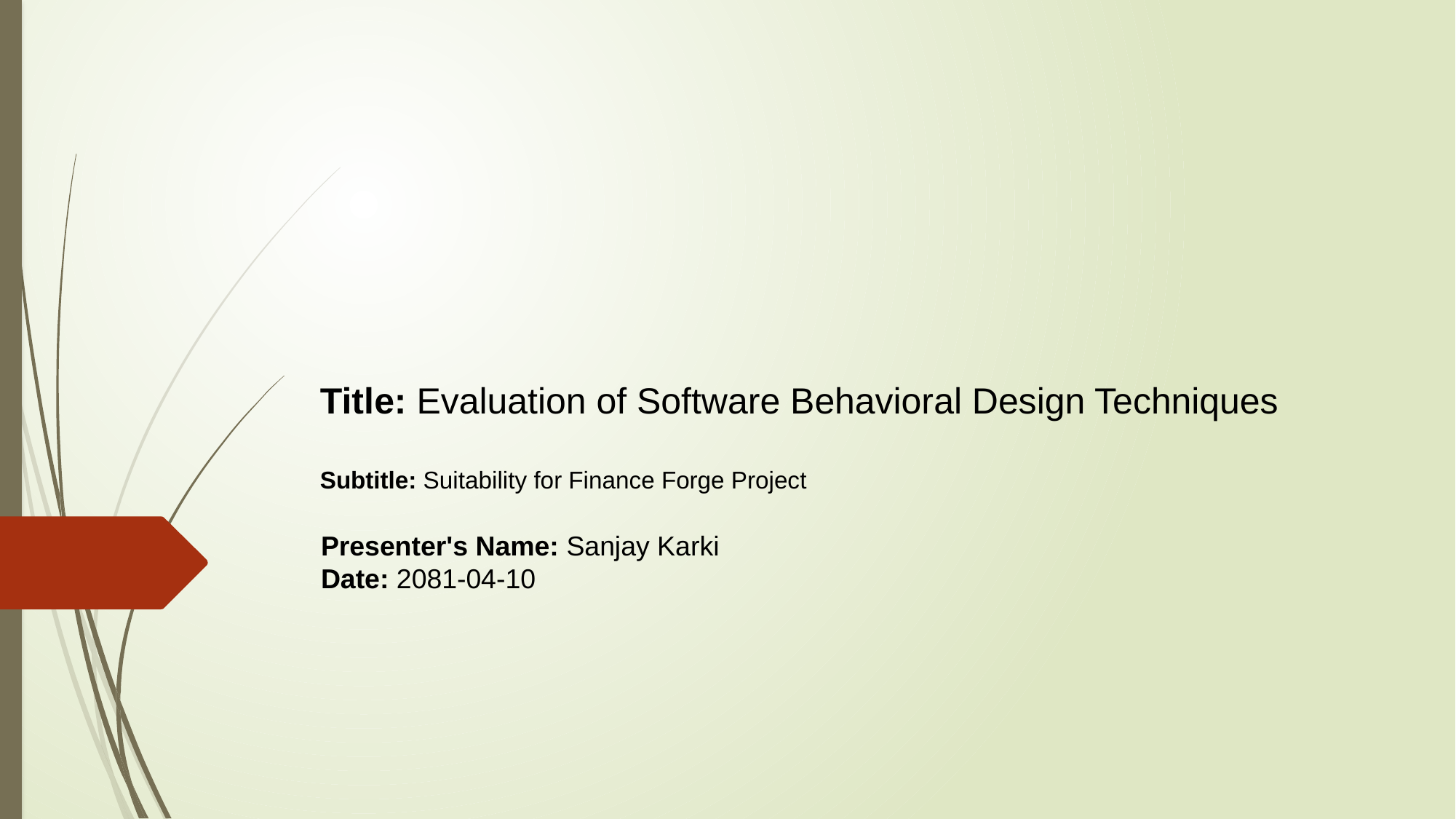

# Title: Evaluation of Software Behavioral Design Techniques
Subtitle: Suitability for Finance Forge Project
Presenter's Name: Sanjay Karki
Date: 2081-04-10